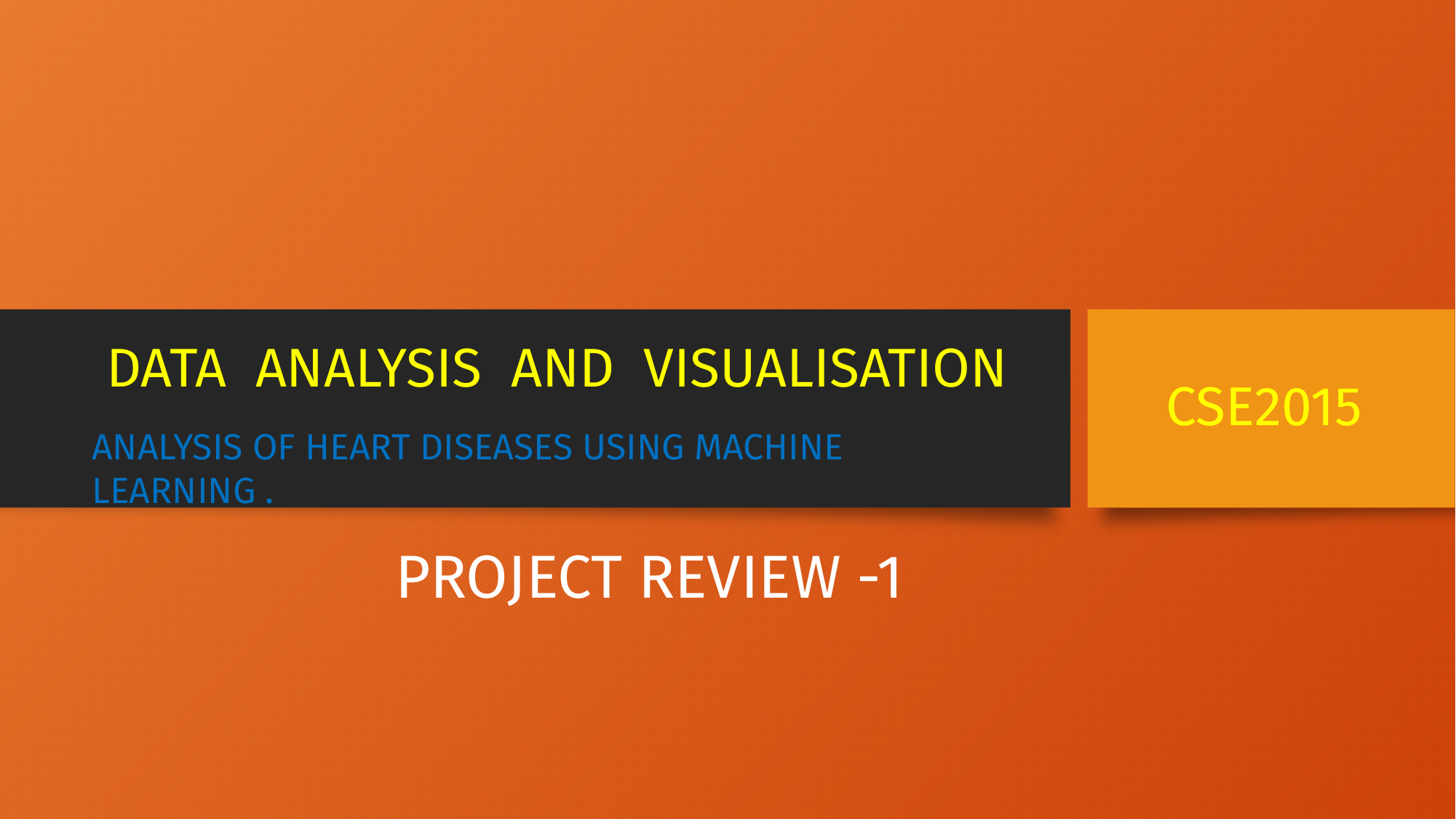

DATA  ANALYSIS  AND  VISUALISATION

CSE2015
ANALYSIS OF HEART DISEASES USING MACHINE LEARNING .
PROJECT REVIEW -1